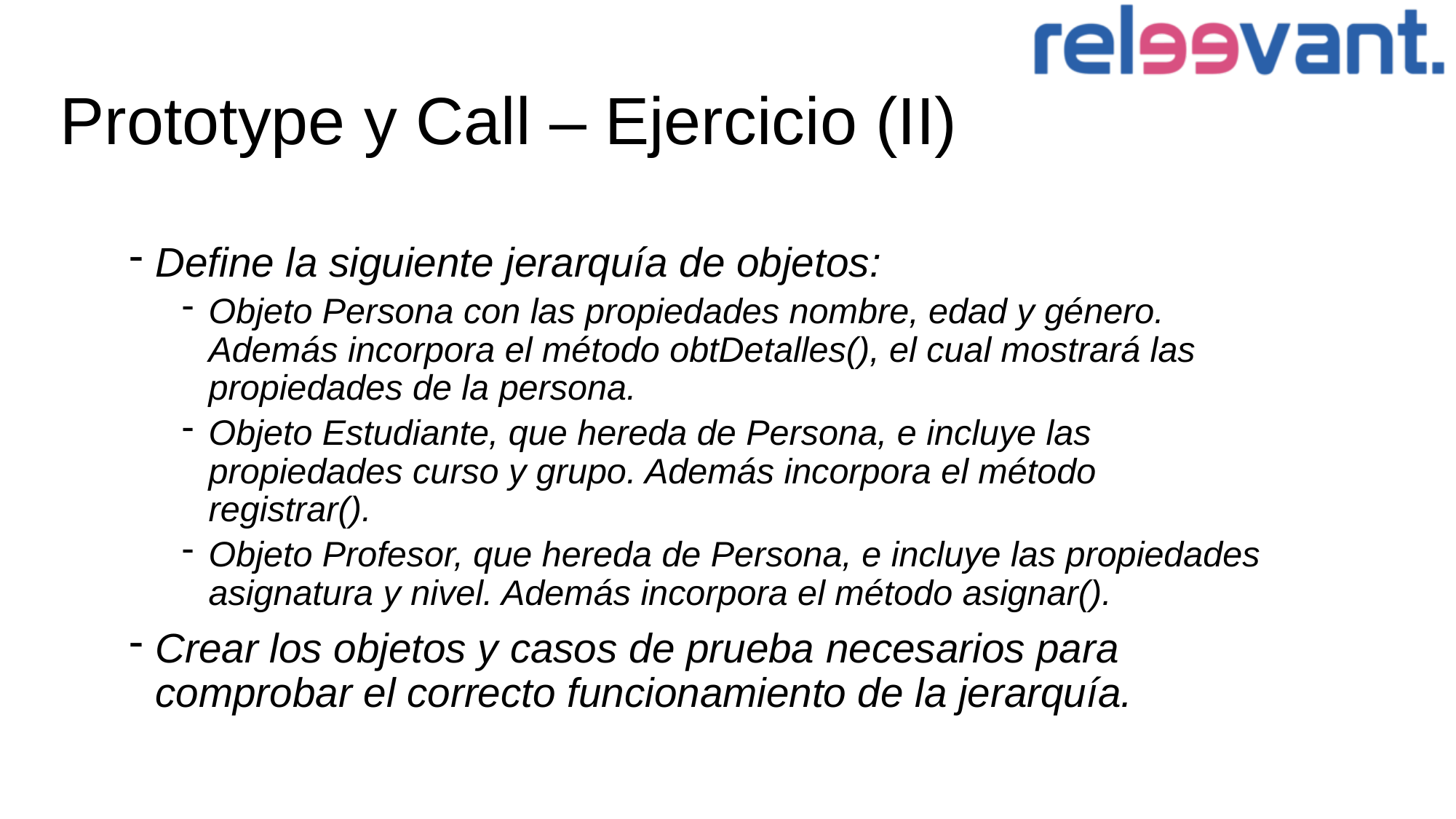

# Prototype y Call – Ejercicio (II)

Define la siguiente jerarquía de objetos:
Objeto Persona con las propiedades nombre, edad y género. Además incorpora el método obtDetalles(), el cual mostrará las propiedades de la persona.
Objeto Estudiante, que hereda de Persona, e incluye las propiedades curso y grupo. Además incorpora el método registrar().
Objeto Profesor, que hereda de Persona, e incluye las propiedades asignatura y nivel. Además incorpora el método asignar().
Crear los objetos y casos de prueba necesarios para comprobar el correcto funcionamiento de la jerarquía.